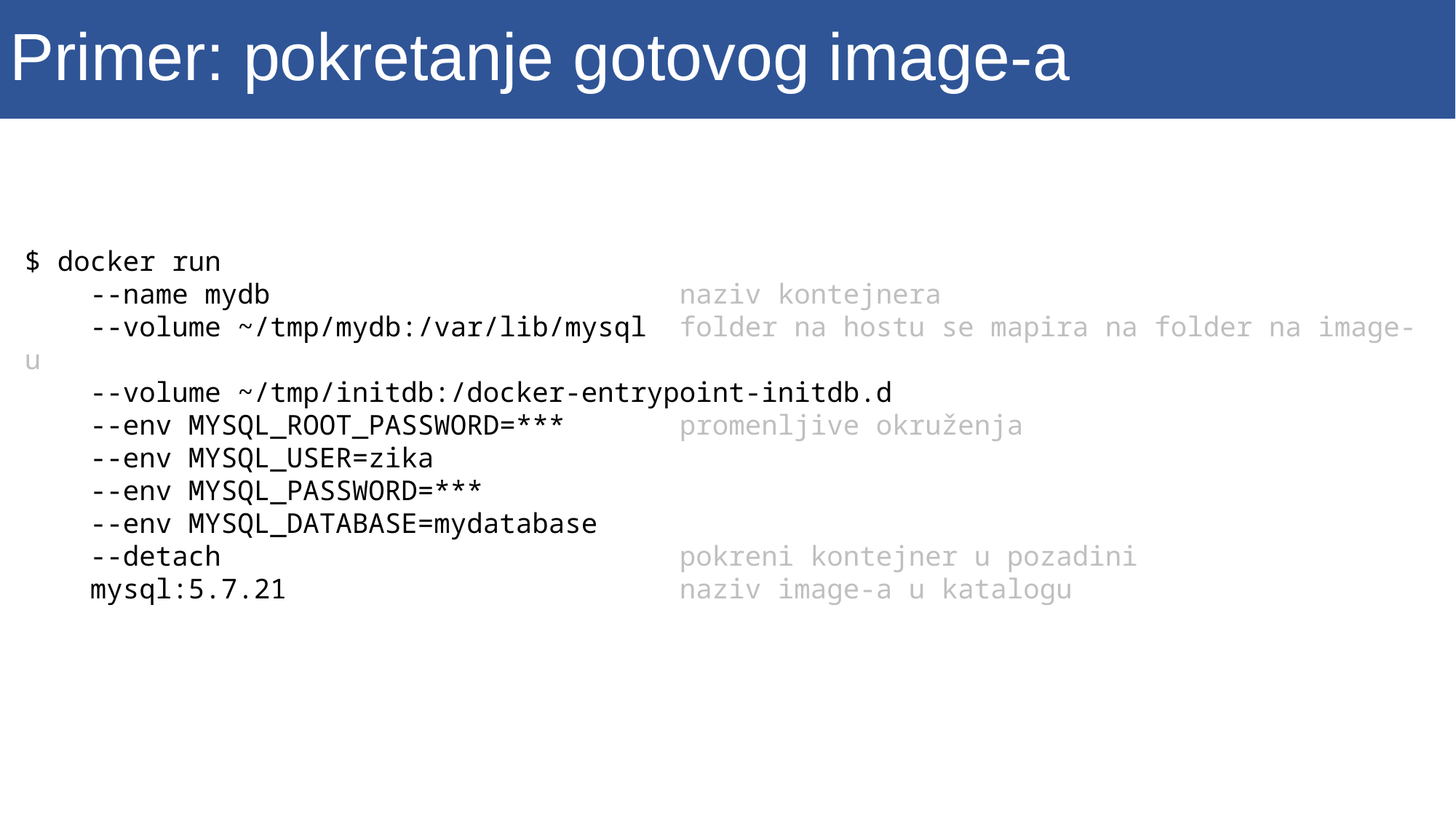

# Primer: pokretanje gotovog image-a
$ docker run
    --name mydb                         naziv kontejnera
    --volume ~/tmp/mydb:/var/lib/mysql  folder na hostu se mapira na folder na image-u
    --volume ~/tmp/initdb:/docker-entrypoint-initdb.d
    --env MYSQL_ROOT_PASSWORD=***       promenljive okruženja
    --env MYSQL_USER=zika
    --env MYSQL_PASSWORD=***
    --env MYSQL_DATABASE=mydatabase
    --detach                            pokreni kontejner u pozadini
    mysql:5.7.21                        naziv image-a u katalogu